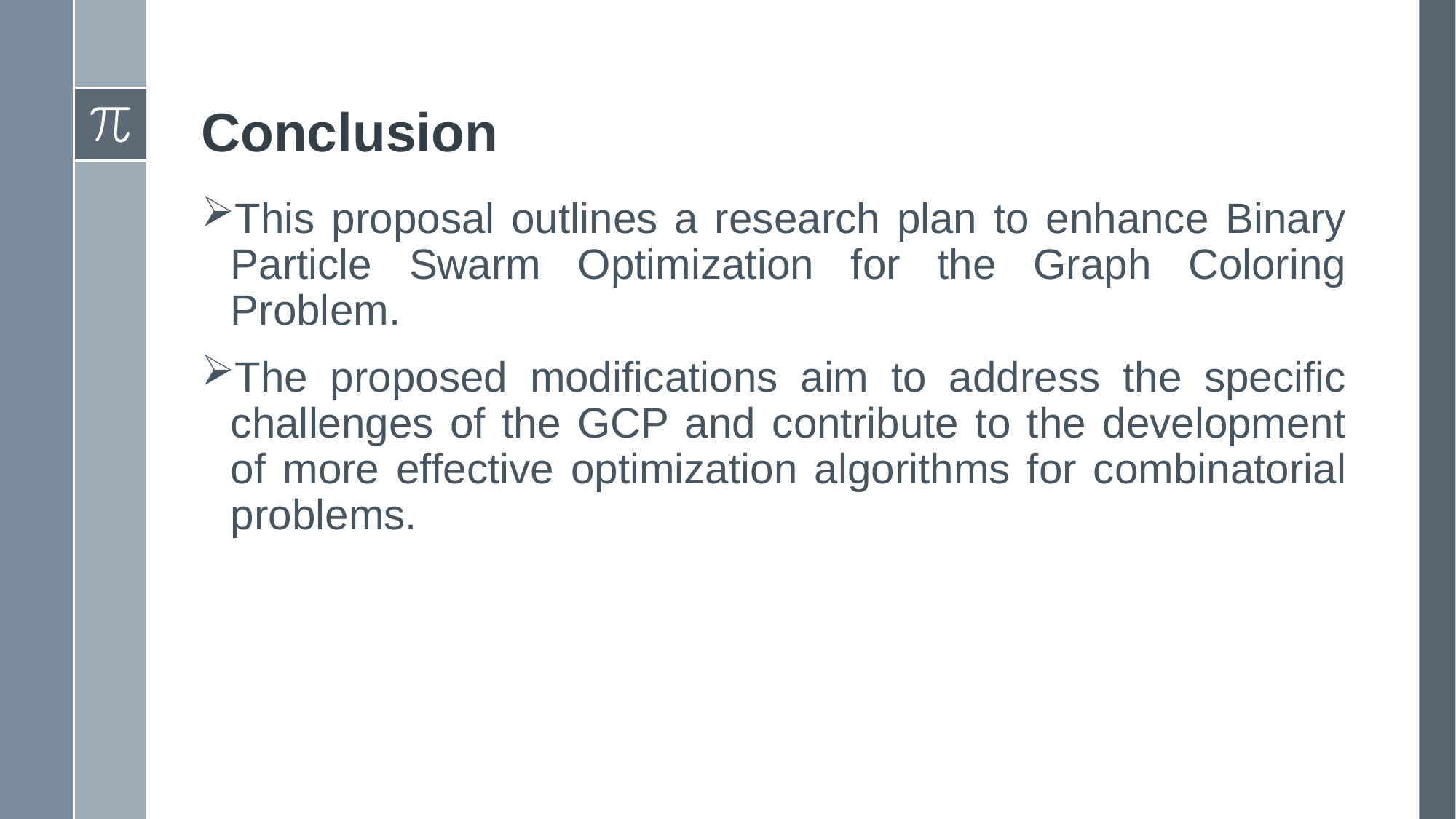

# Conclusion
This proposal outlines a research plan to enhance Binary Particle Swarm Optimization for the Graph Coloring Problem.
The proposed modifications aim to address the specific challenges of the GCP and contribute to the development of more effective optimization algorithms for combinatorial problems.